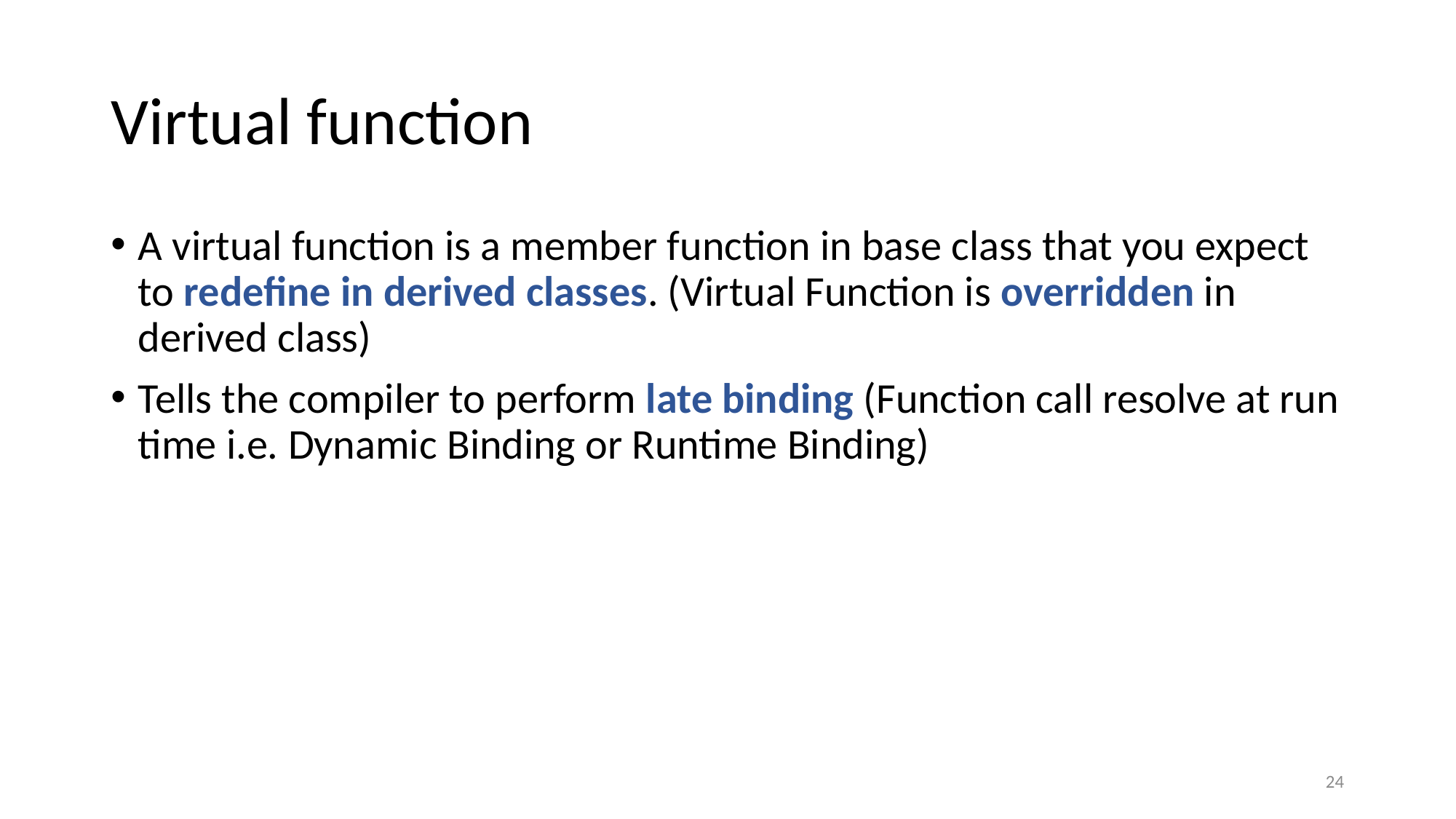

# Virtual function
A virtual function is a member function in base class that you expect to redefine in derived classes. (Virtual Function is overridden in derived class)
Tells the compiler to perform late binding (Function call resolve at run time i.e. Dynamic Binding or Runtime Binding)
24